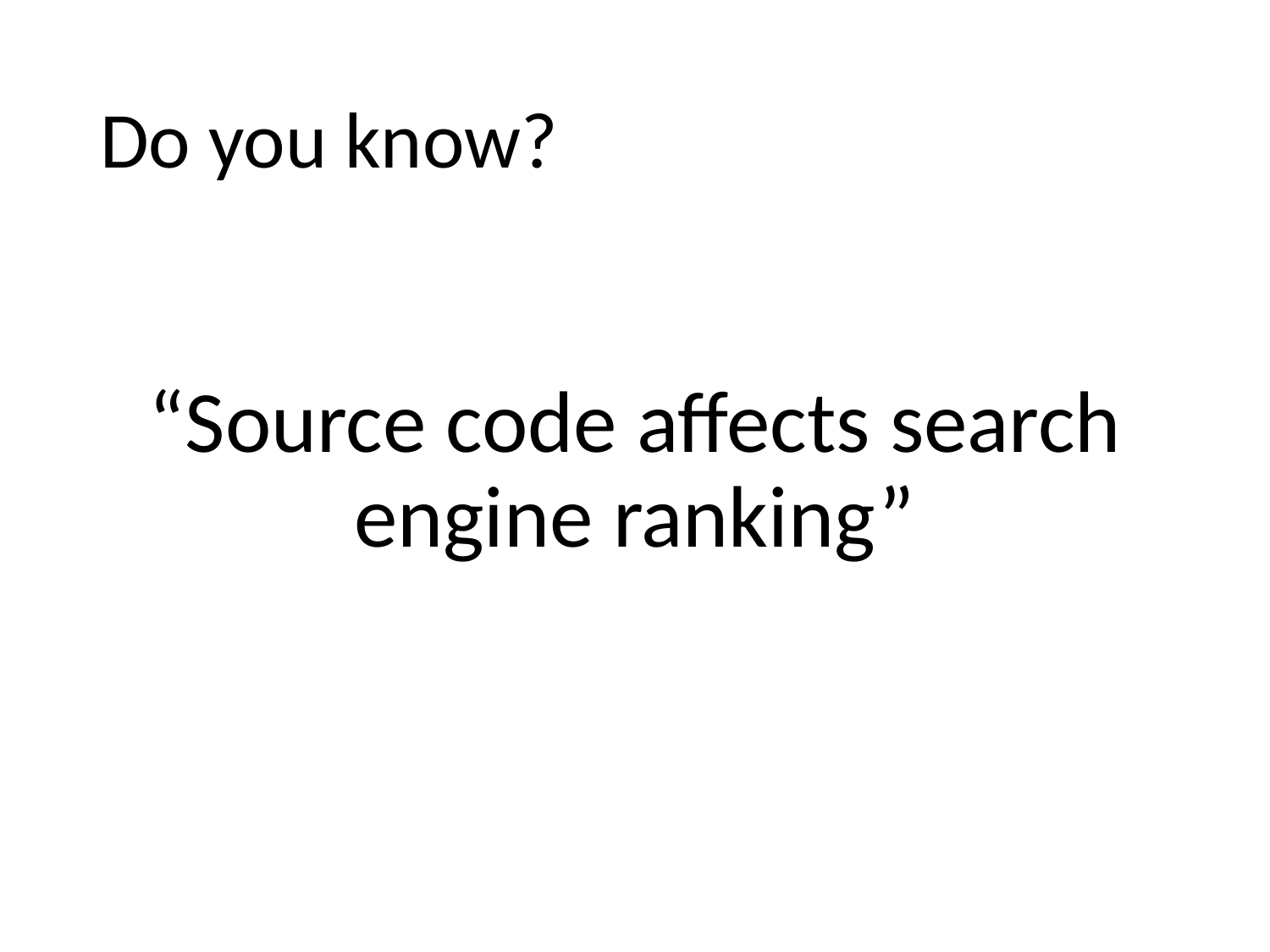

# Do you know?

“Source code affects search engine ranking”